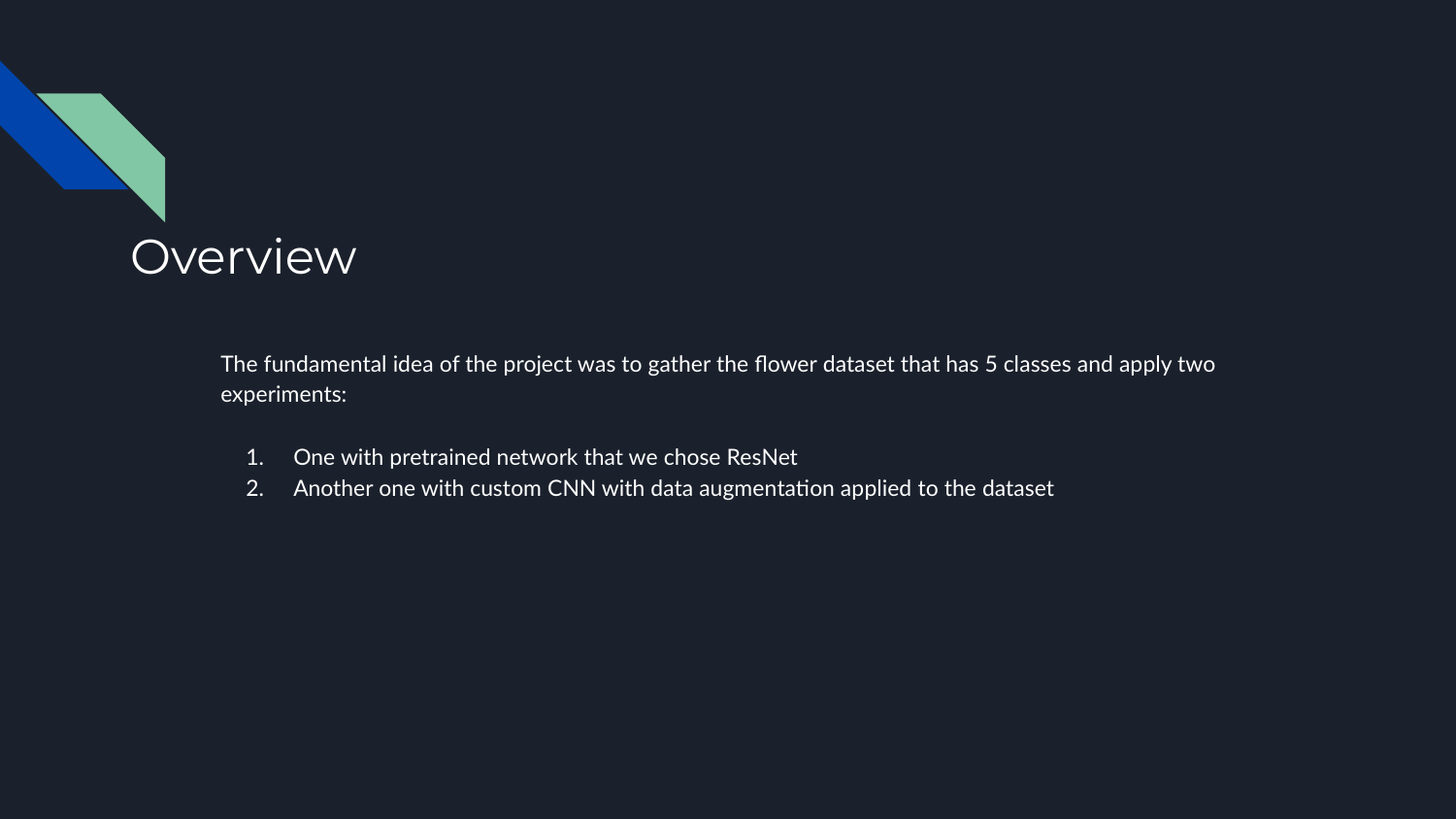

Overview
The fundamental idea of the project was to gather the flower dataset that has 5 classes and apply two experiments:
One with pretrained network that we chose ResNet
Another one with custom CNN with data augmentation applied to the dataset